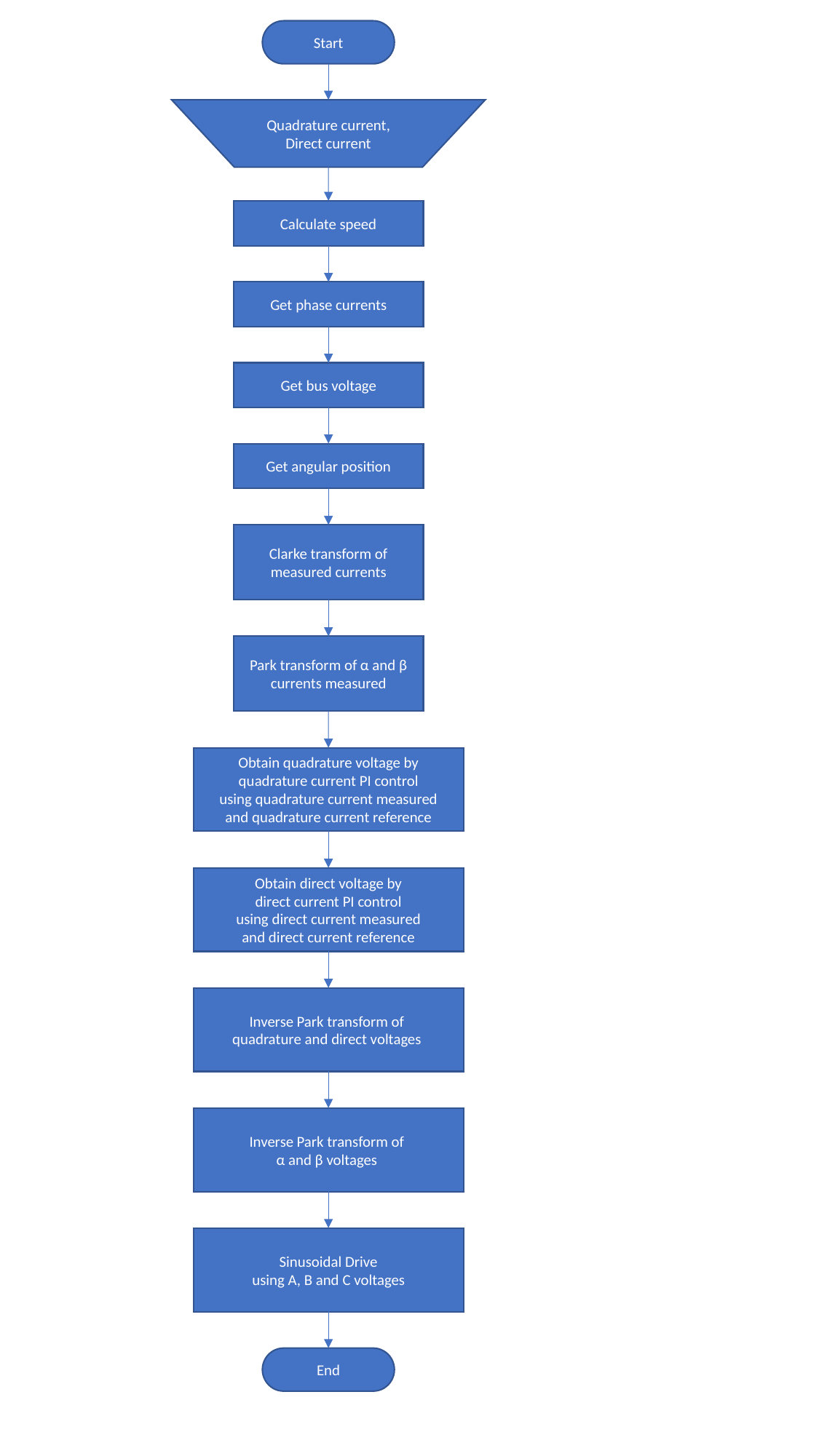

Start
Quadrature current,
Direct current
Calculate speed
Get phase currents
Get bus voltage
Get angular position
Clarke transform of measured currents
Park transform of α and β currents measured
Obtain quadrature voltage by
quadrature current PI control
using quadrature current measured
and quadrature current reference
Obtain direct voltage by
direct current PI control
using direct current measured
and direct current reference
Inverse Park transform of
quadrature and direct voltages
Inverse Park transform of
α and β voltages
Sinusoidal Drive
using A, B and C voltages
End